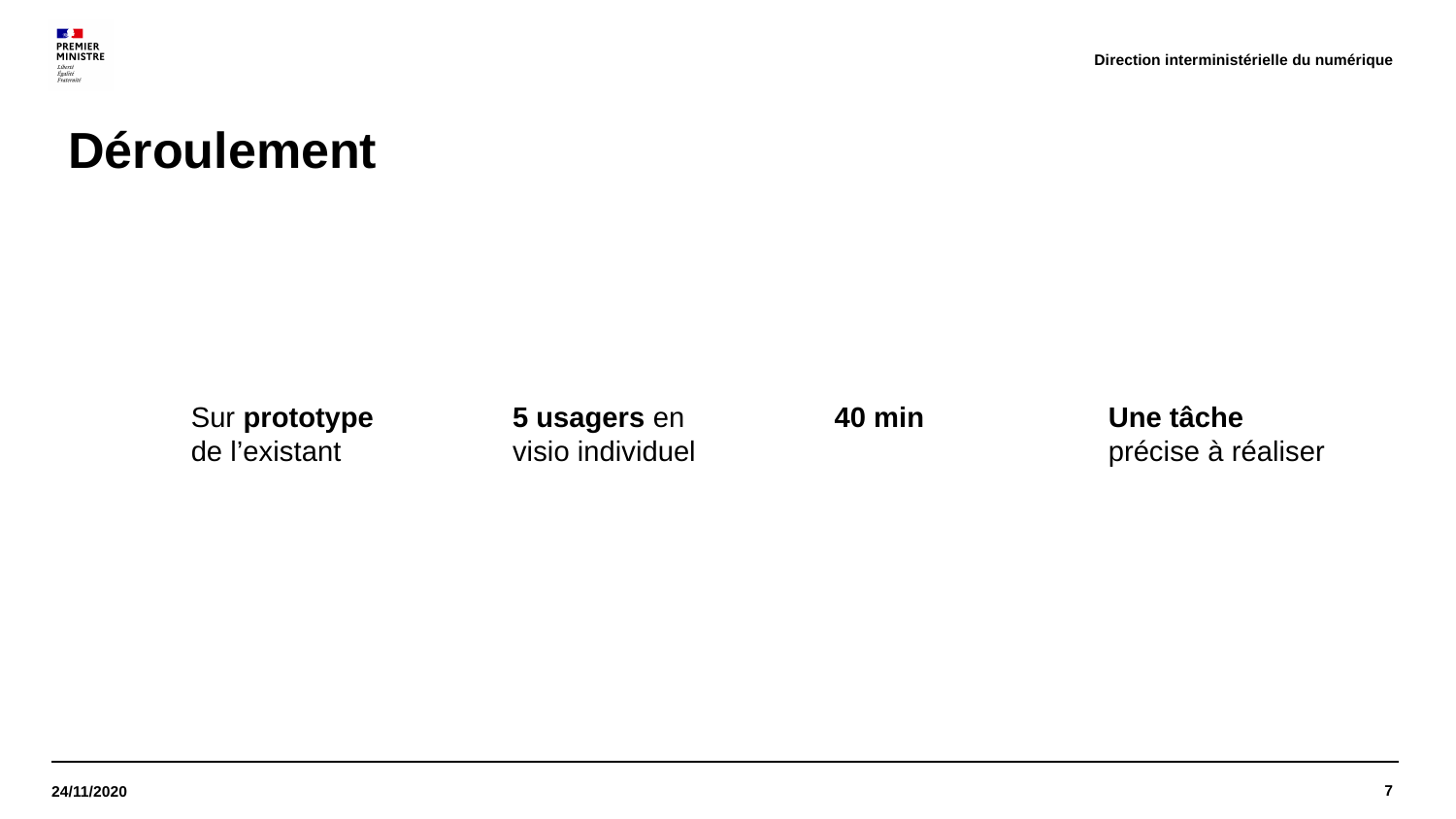

Direction interministérielle du numérique
# Déroulement
Sur prototype de l’existant
5 usagers en visio individuel
40 min
Une tâche précise à réaliser
7
24/11/2020